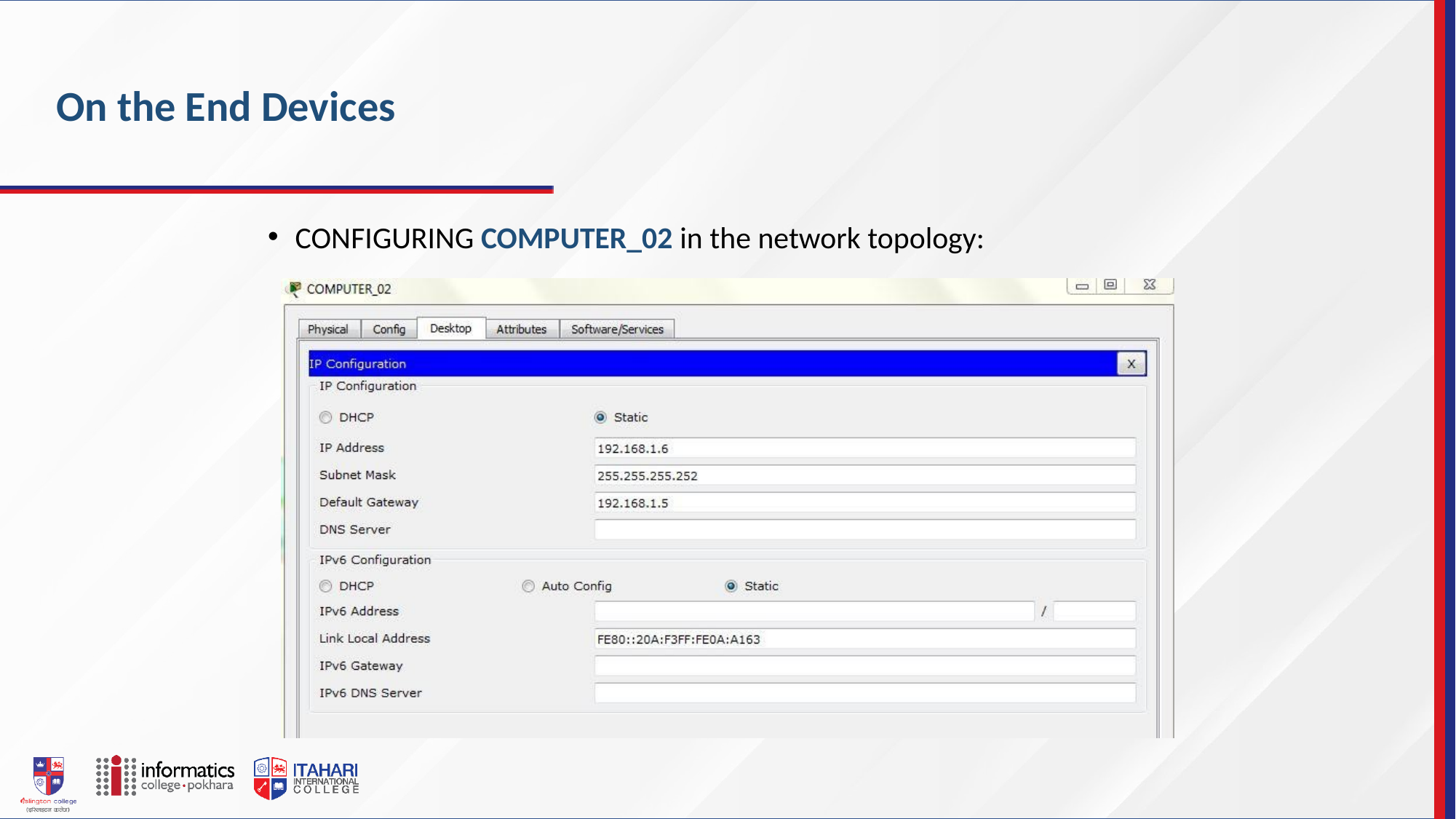

On the End Devices
CONFIGURING COMPUTER_02 in the network topology: